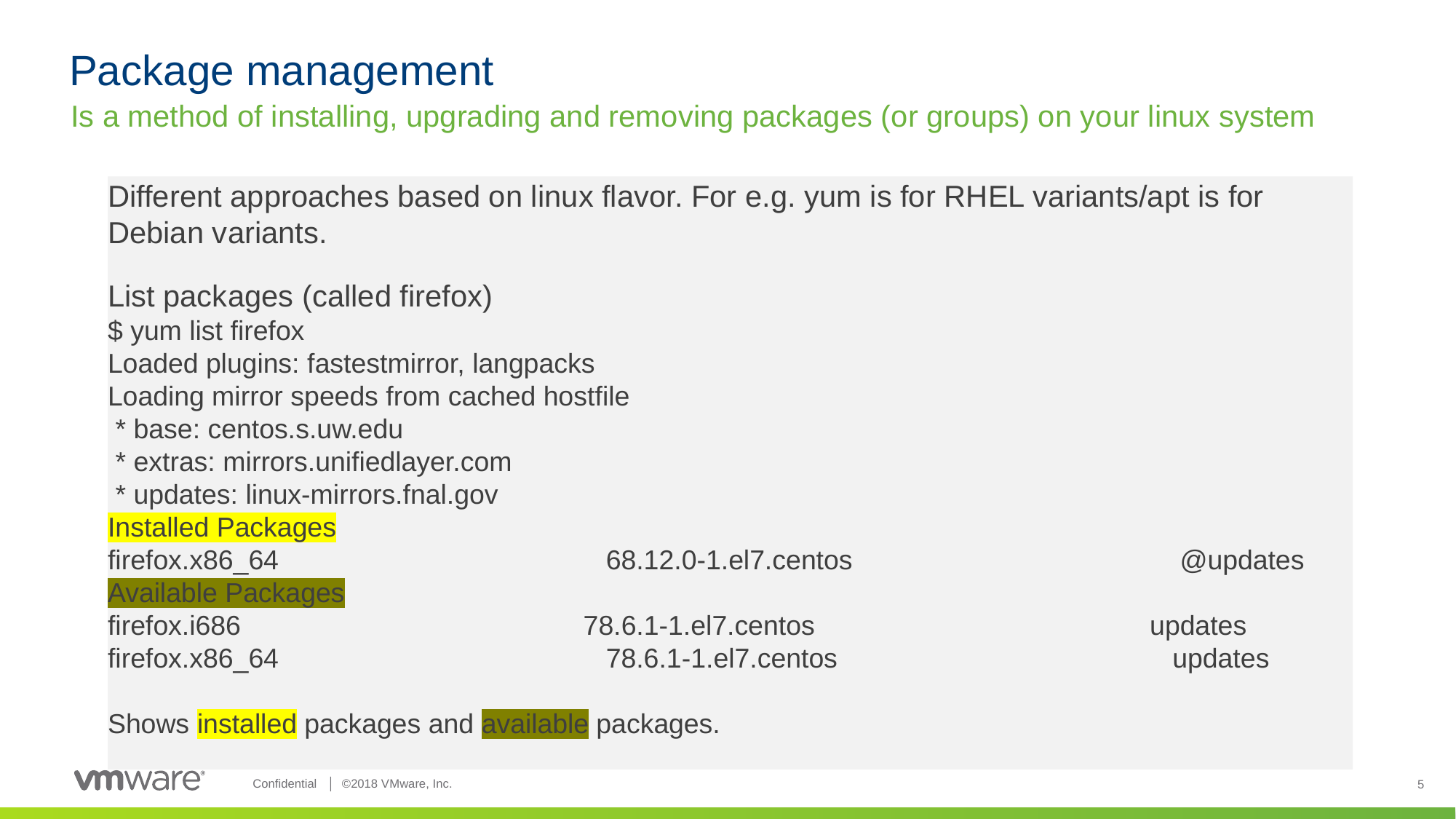

# Package management
Is a method of installing, upgrading and removing packages (or groups) on your linux system

Different approaches based on linux flavor. For e.g. yum is for RHEL variants/apt is for Debian variants.
List packages (called firefox)
$ yum list firefox
Loaded plugins: fastestmirror, langpacks
Loading mirror speeds from cached hostfile
 * base: centos.s.uw.edu
 * extras: mirrors.unifiedlayer.com
 * updates: linux-mirrors.fnal.gov
Installed Packages
firefox.x86_64                                           68.12.0-1.el7.centos                                           @updates
Available Packages
firefox.i686                                             78.6.1-1.el7.centos                                            updates
firefox.x86_64                                           78.6.1-1.el7.centos                                            updates

Shows installed packages and available packages.